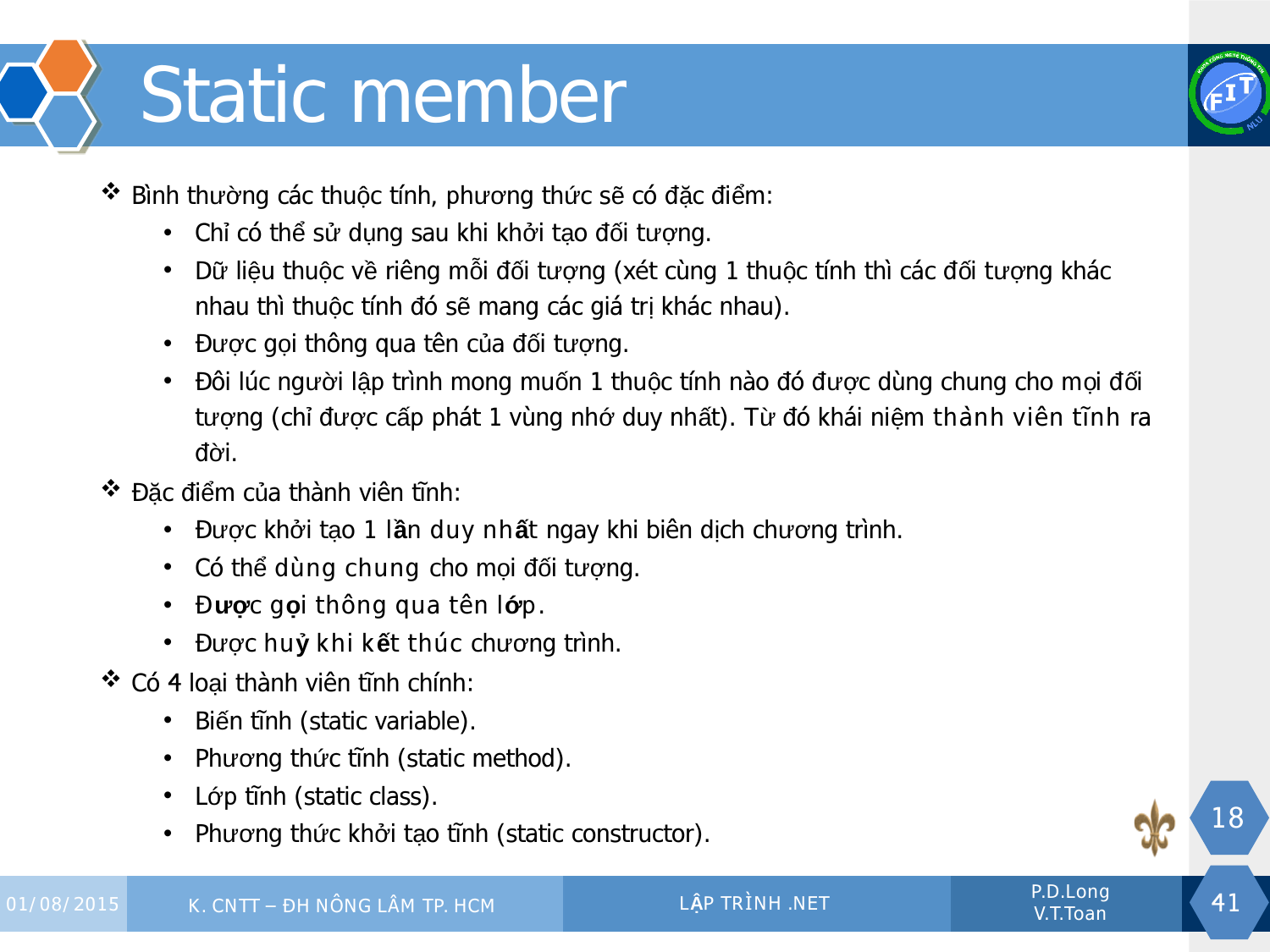

# Static member
Bình thường các thuộc tính, phương thức sẽ có đặc điểm:
Chỉ có thể sử dụng sau khi khởi tạo đối tượng.
Dữ liệu thuộc về riêng mỗi đối tượng (xét cùng 1 thuộc tính thì các đối tượng khác nhau thì thuộc tính đó sẽ mang các giá trị khác nhau).
Được gọi thông qua tên của đối tượng.
Đôi lúc người lập trình mong muốn 1 thuộc tính nào đó được dùng chung cho mọi đối tượng (chỉ được cấp phát 1 vùng nhớ duy nhất). Từ đó khái niệm thành viên tĩnh ra đời.
Đặc điểm của thành viên tĩnh:
Được khởi tạo 1 lần duy nhất ngay khi biên dịch chương trình.
Có thể dùng chung cho mọi đối tượng.
Được gọi thông qua tên lớp.
Được huỷ khi kết thúc chương trình.
Có 4 loại thành viên tĩnh chính:
Biến tĩnh (static variable).
Phương thức tĩnh (static method).
Lớp tĩnh (static class).
Phương thức khởi tạo tĩnh (static constructor).

18
01/08/2015
K. CNTT – ĐH NÔNG LÂM TP. HCM